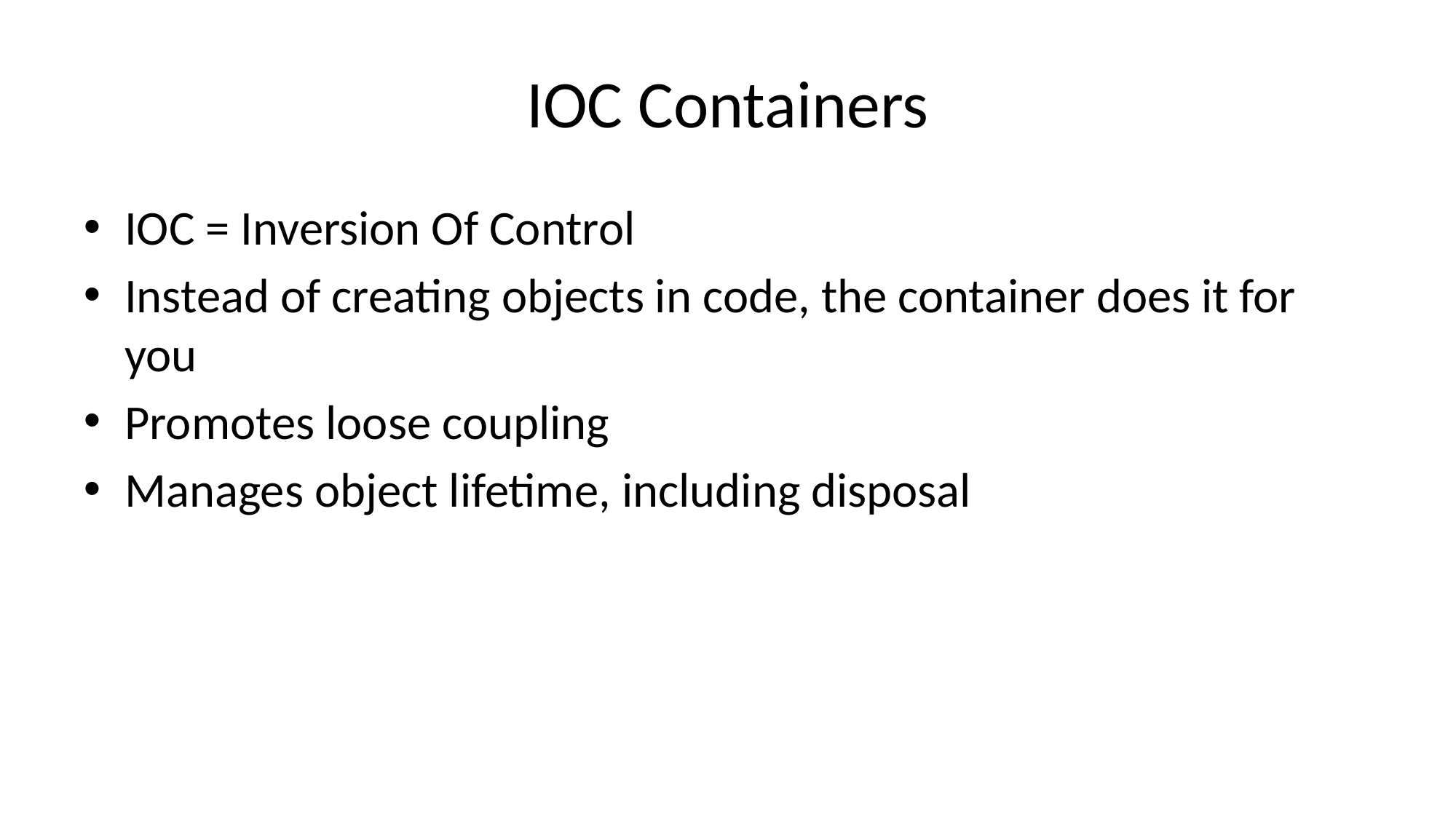

# IOC Containers
IOC = Inversion Of Control
Instead of creating objects in code, the container does it for you
Promotes loose coupling
Manages object lifetime, including disposal